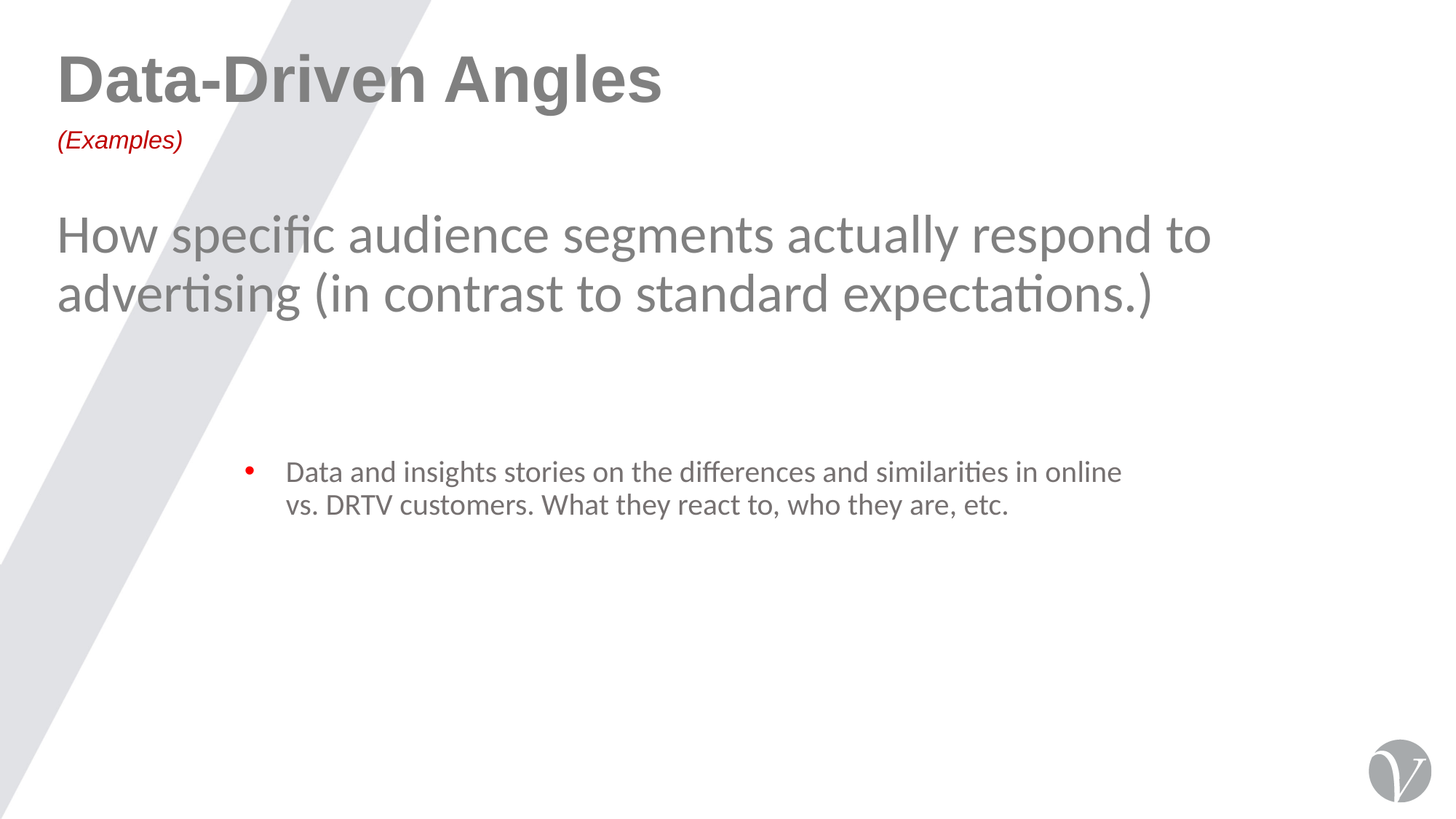

# Data-Driven Angles
(Examples)
How specific audience segments actually respond to advertising (in contrast to standard expectations.)

Data and insights stories on the differences and similarities in online vs. DRTV customers. What they react to, who they are, etc.